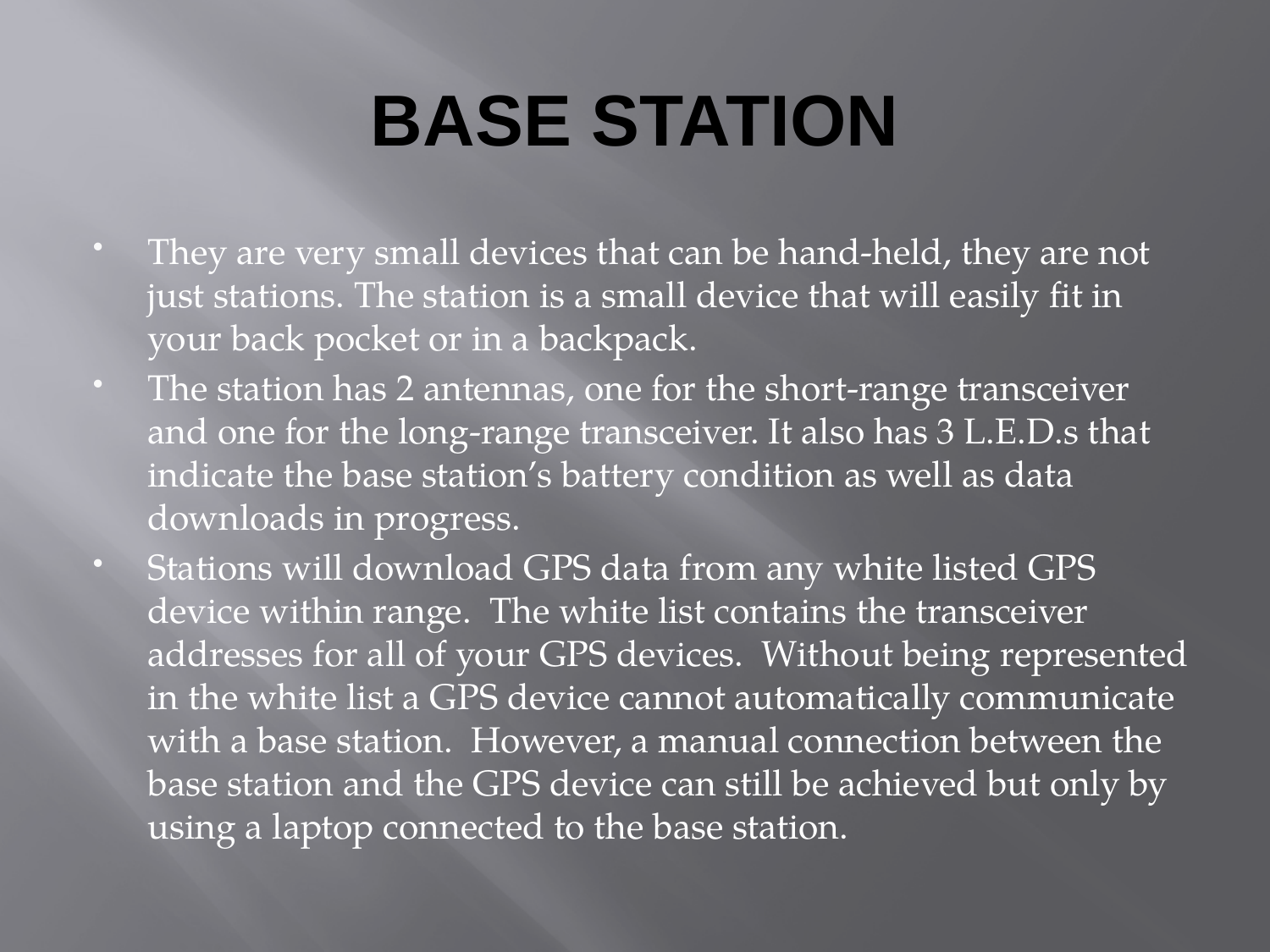

# BASE STATION
They are very small devices that can be hand-held, they are not just stations. The station is a small device that will easily fit in your back pocket or in a backpack.
The station has 2 antennas, one for the short-range transceiver and one for the long-range transceiver. It also has 3 L.E.D.s that indicate the base station’s battery condition as well as data downloads in progress.
Stations will download GPS data from any white listed GPS device within range.  The white list contains the transceiver addresses for all of your GPS devices.  Without being represented in the white list a GPS device cannot automatically communicate with a base station.  However, a manual connection between the base station and the GPS device can still be achieved but only by using a laptop connected to the base station.